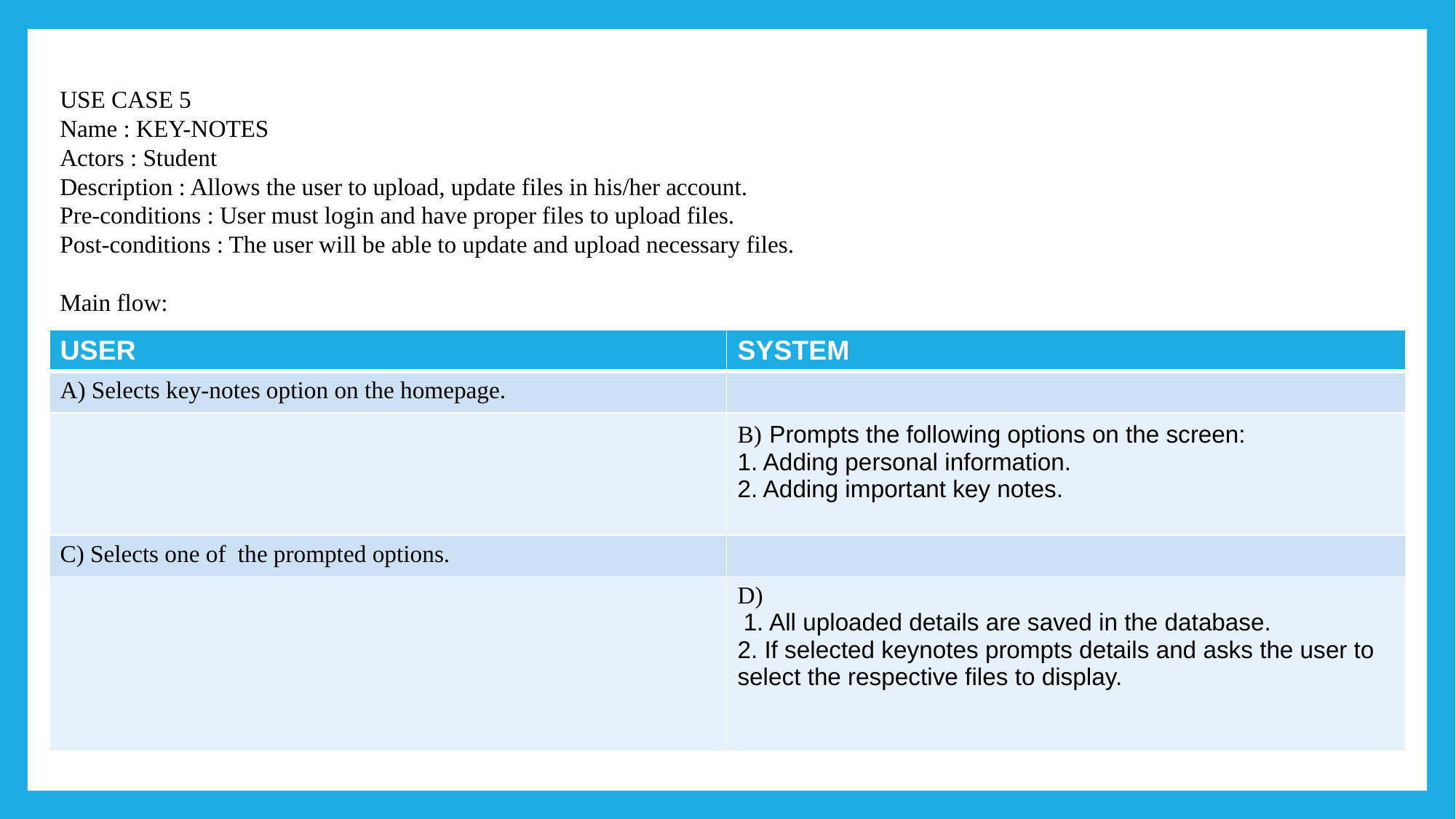

#
USE CASE 5
Name : KEY-NOTES
Actors : Student
Description : Allows the user to upload, update files in his/her account.
Pre-conditions : User must login and have proper files to upload files.
Post-conditions : The user will be able to update and upload necessary files.

Main flow:
| USER | SYSTEM |
| --- | --- |
| A) Selects key-notes option on the homepage. |  |
|  | B) Prompts the following options on the screen: 1. Adding personal information. 2. Adding important key notes. |
| C) Selects one of the prompted options. |  |
|  | D) 1. All uploaded details are saved in the database. 2. If selected keynotes prompts details and asks the user to select the respective files to display. |